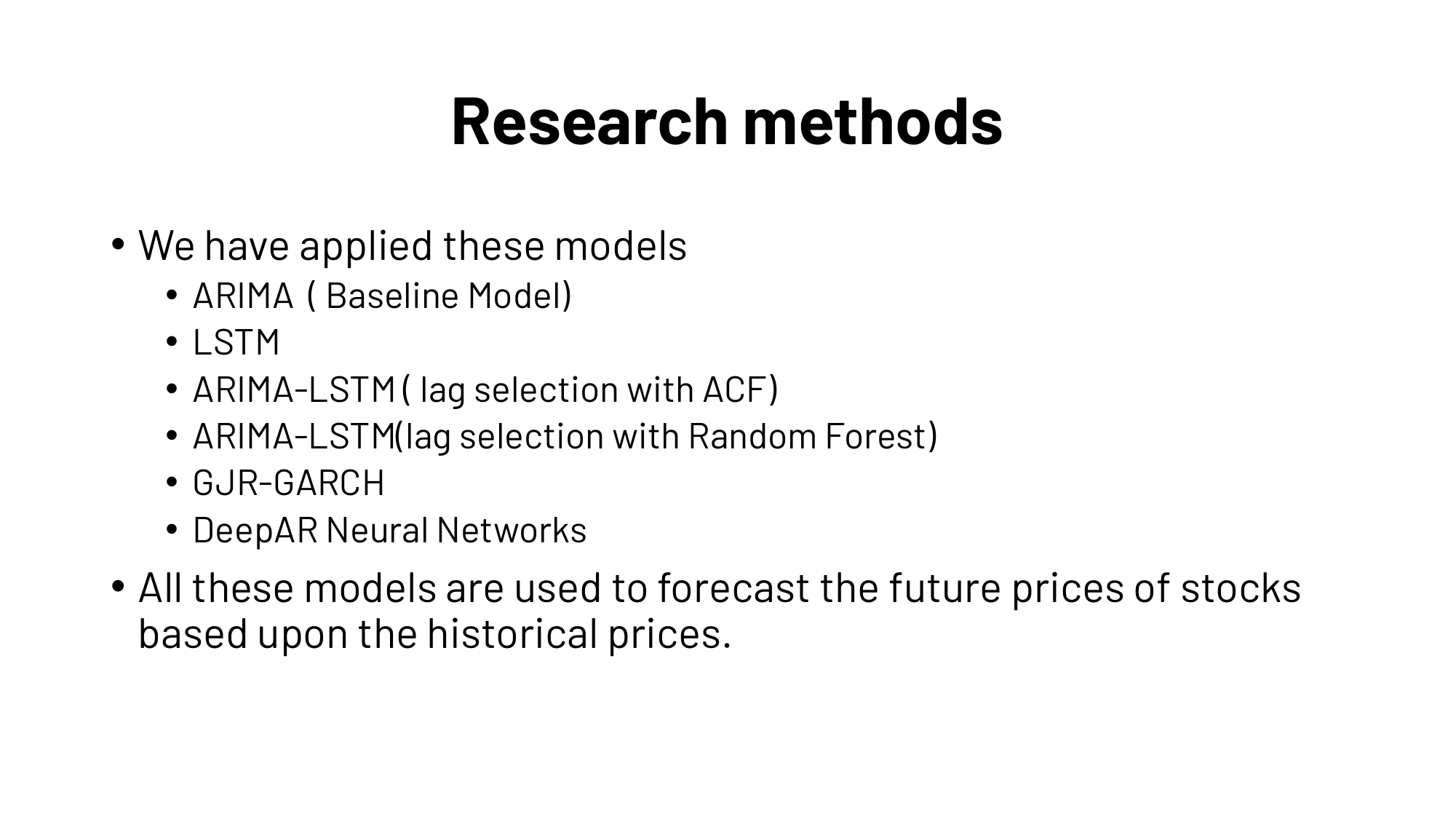

# Research methods
We have applied these models
ARIMA  ( Baseline Model)
LSTM
ARIMA-LSTM ( lag selection with ACF)
ARIMA-LSTM(lag selection with Random Forest)
GJR-GARCH
DeepAR Neural Networks
All these models are used to forecast the future prices of stocks based upon the historical prices.